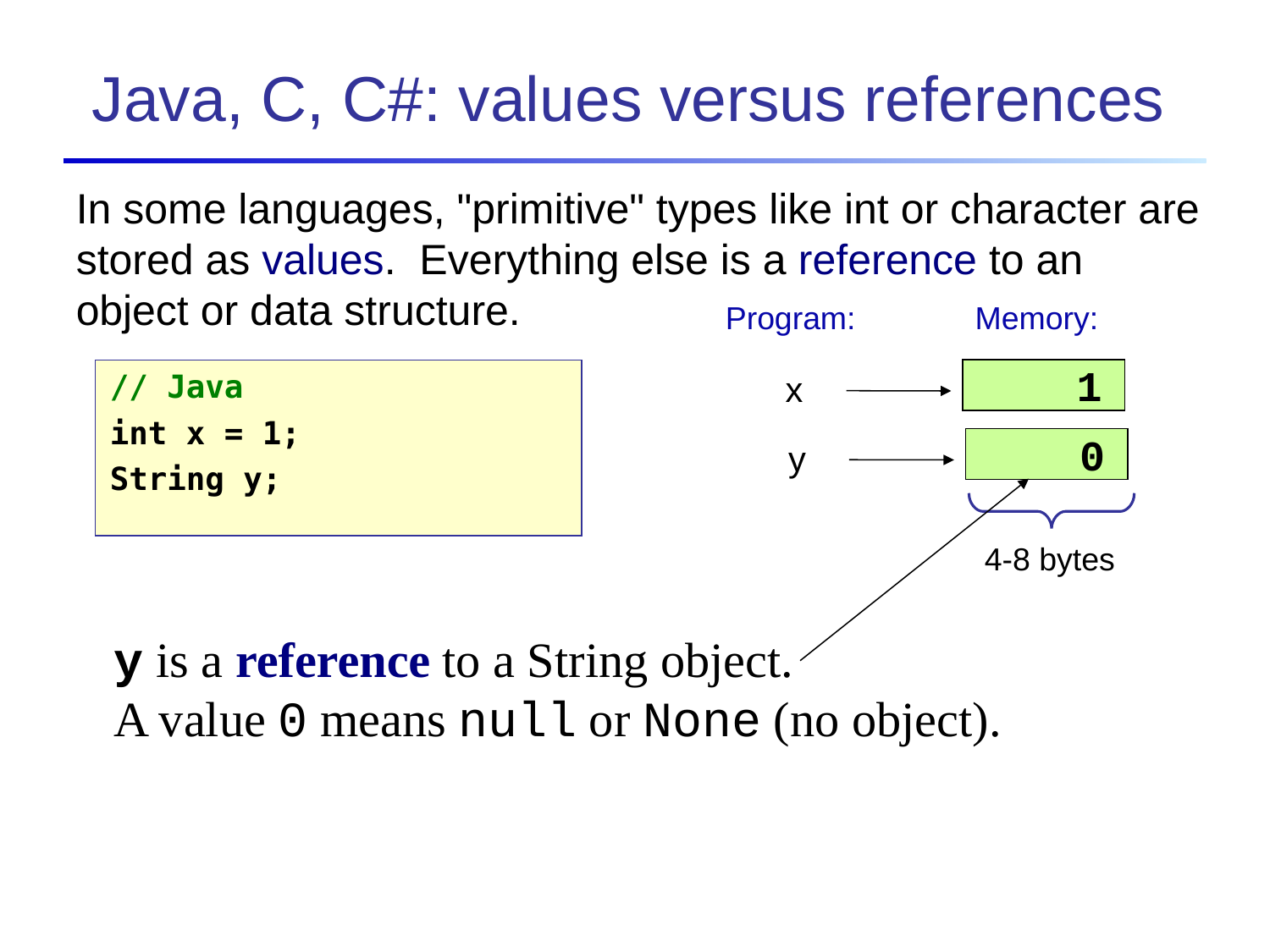

Java, C, C#: values versus references
In some languages, "primitive" types like int or character are stored as values.  Everything else is a reference to an object or data structure.

Program:
Memory:
    1
// Java
int x = 1;
String y;
x

    0

y

4-8 bytes
y is a reference to a String object.
A value 0 means null or None (no object).